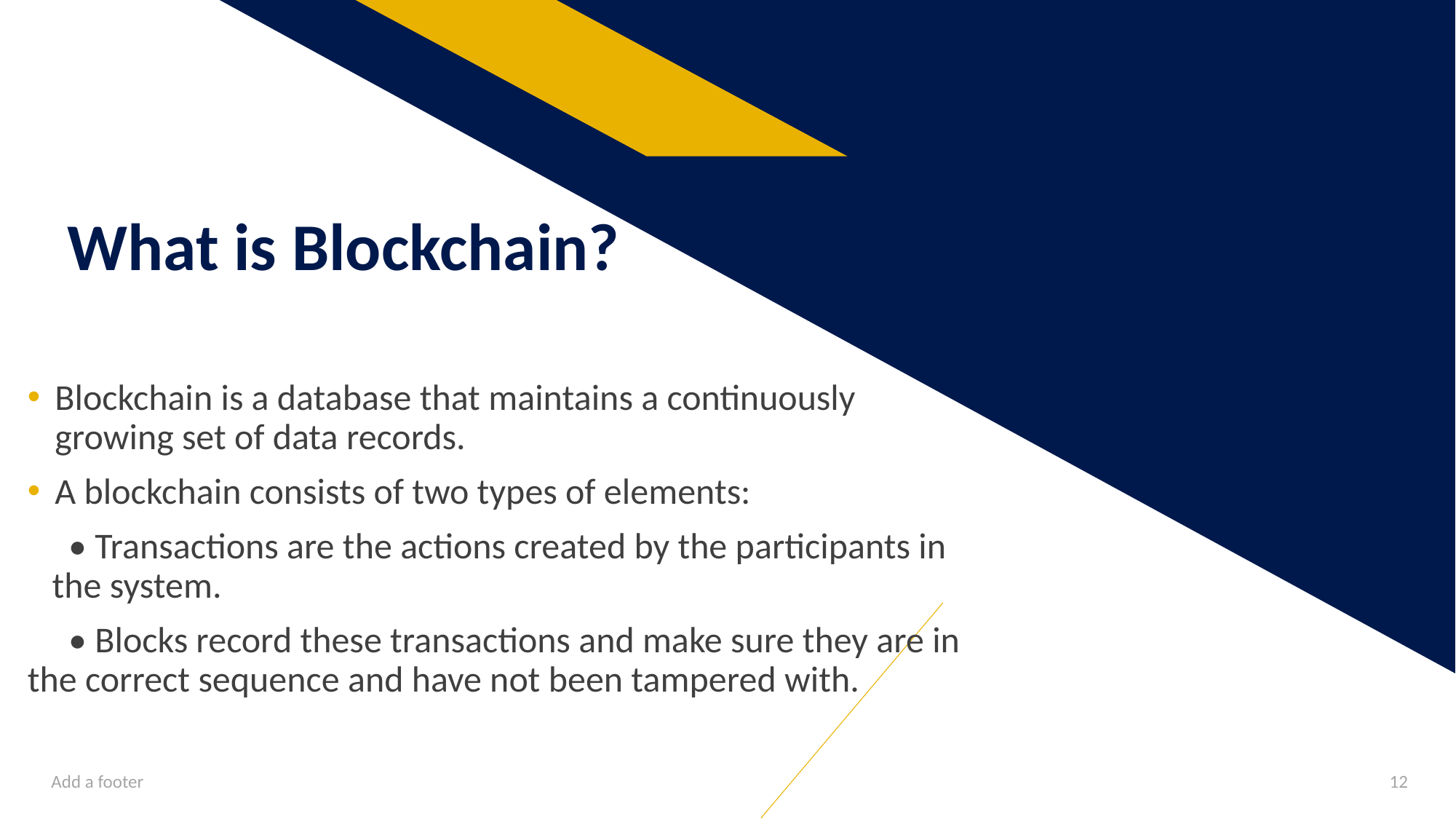

# What is Blockchain?
Blockchain is a database that maintains a continuously growing set of data records.
A blockchain consists of two types of elements:
     • Transactions are the actions created by the participants in     the system.
     • Blocks record these transactions and make sure they are in the correct sequence and have not been tampered with.
Add a footer
12